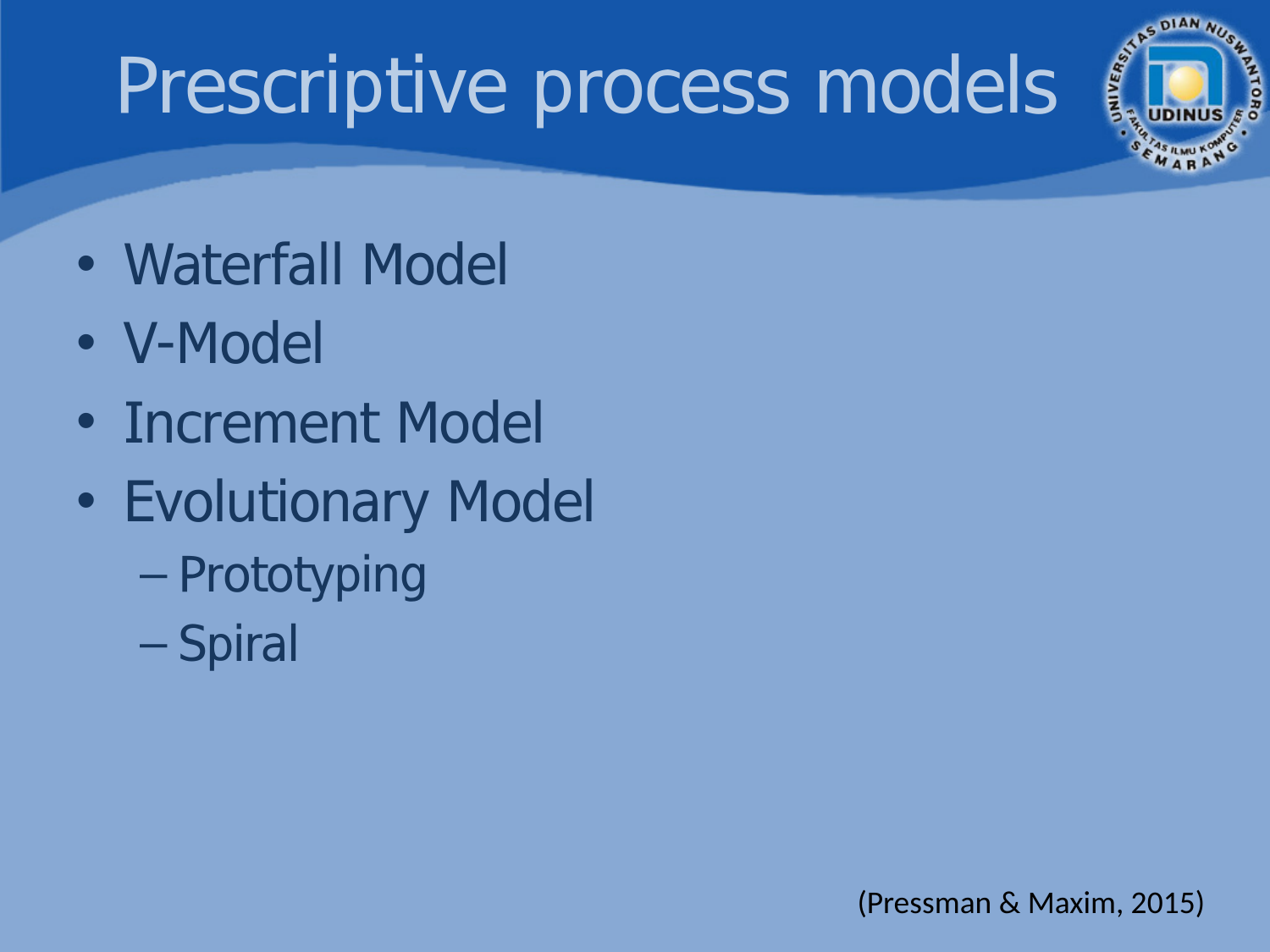

# Prescriptive process models
Waterfall Model
V-Model
Increment Model
Evolutionary Model
Prototyping
Spiral

(Pressman & Maxim, 2015)